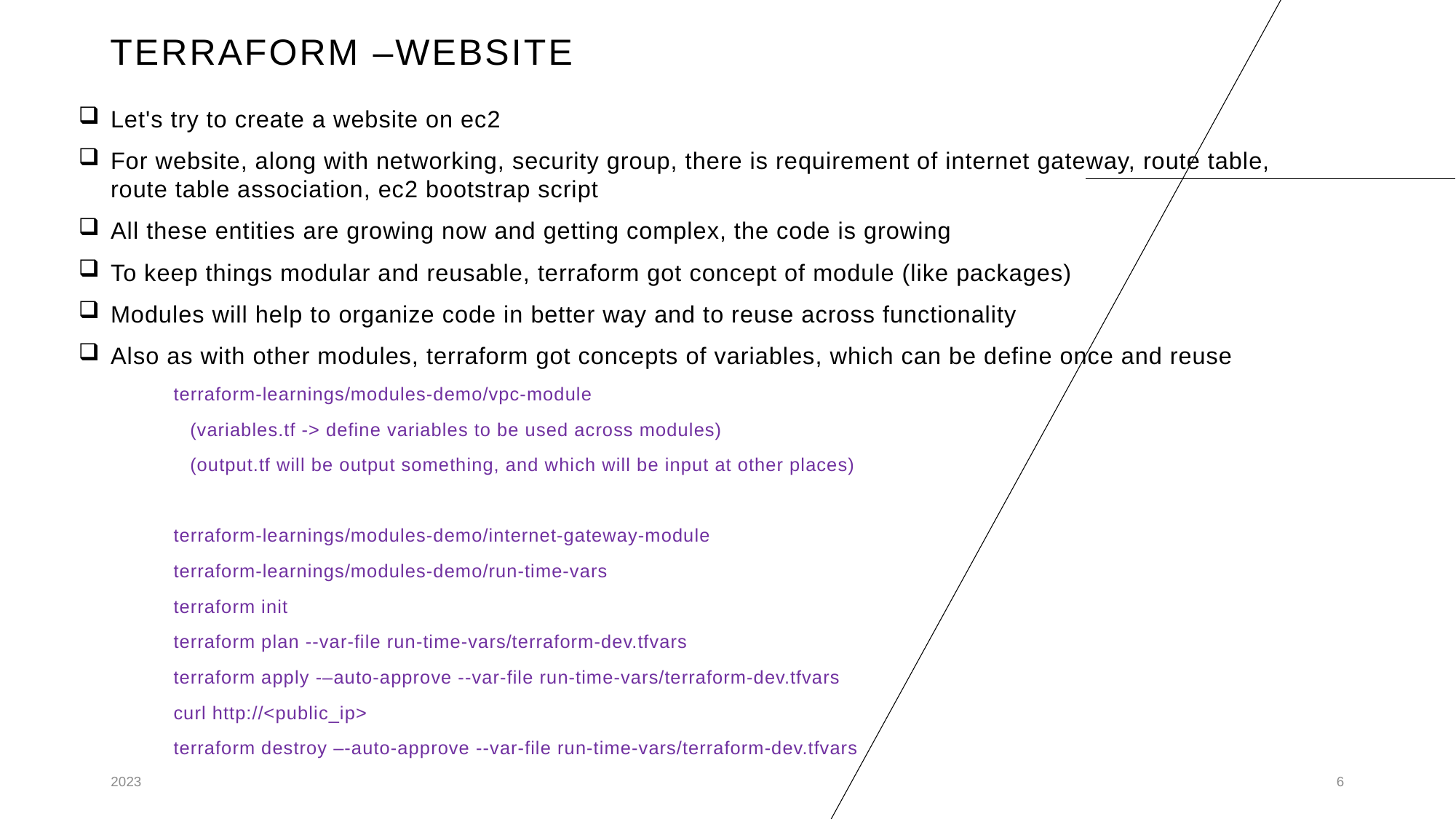

# Terraform –website
Let's try to create a website on ec2
For website, along with networking, security group, there is requirement of internet gateway, route table, route table association, ec2 bootstrap script
All these entities are growing now and getting complex, the code is growing
To keep things modular and reusable, terraform got concept of module (like packages)
Modules will help to organize code in better way and to reuse across functionality
Also as with other modules, terraform got concepts of variables, which can be define once and reuse
	terraform-learnings/modules-demo/vpc-module
                   (variables.tf -> define variables to be used across modules)
                   (output.tf will be output something, and which will be input at other places)

	terraform-learnings/modules-demo/internet-gateway-module
	terraform-learnings/modules-demo/run-time-vars
	terraform init
	terraform plan --var-file run-time-vars/terraform-dev.tfvars
	terraform apply -–auto-approve --var-file run-time-vars/terraform-dev.tfvars
	curl http://<public_ip>
	terraform destroy –-auto-approve --var-file run-time-vars/terraform-dev.tfvars

2023
6